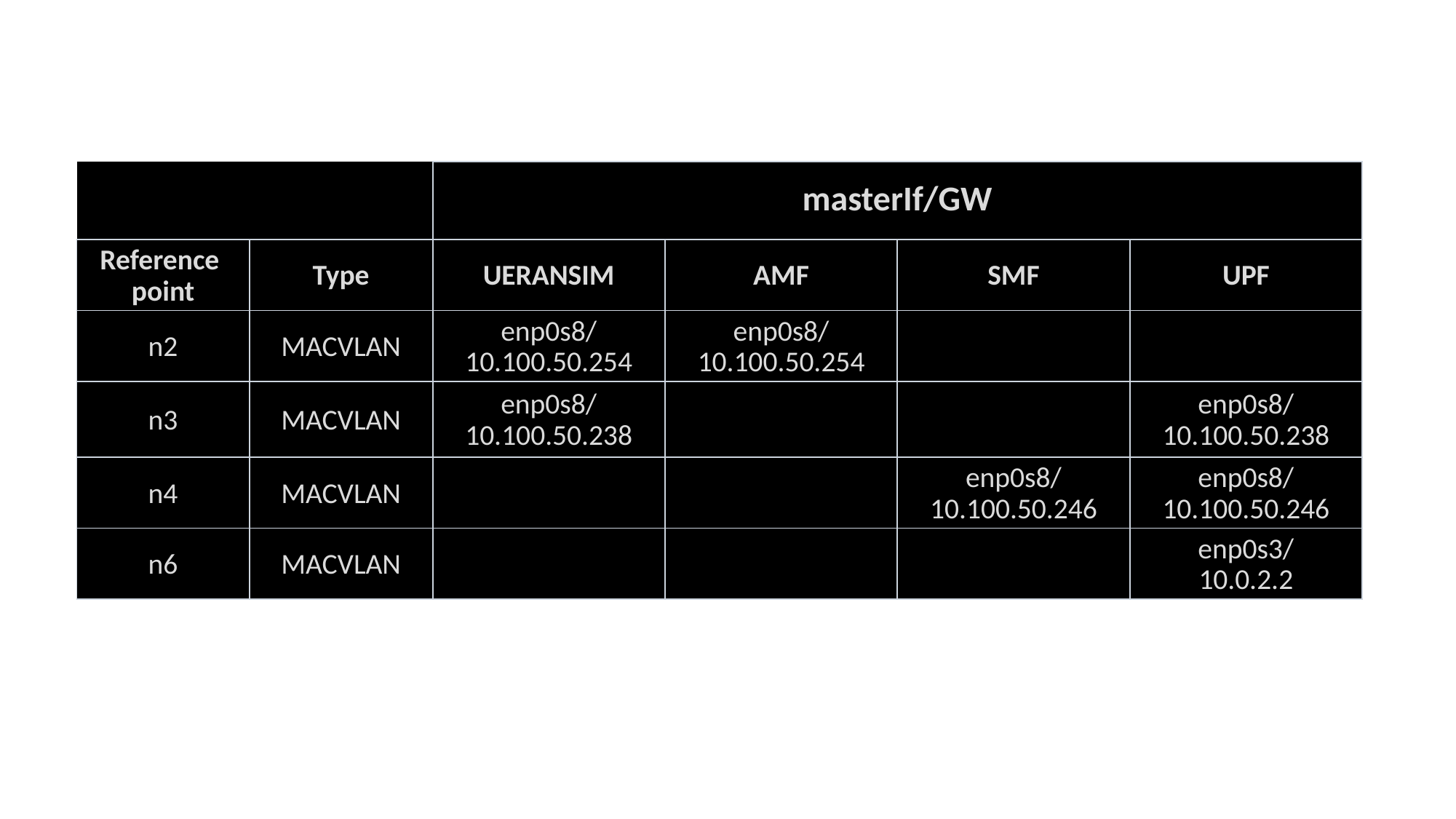

|  |  | masterIf/GW |  |  |  |
| --- | --- | --- | --- | --- | --- |
| Reference point | Type | UERANSIM | AMF | SMF | UPF |
| n2 | MACVLAN | enp0s8/ 10.100.50.254 | enp0s8/ 10.100.50.254 |  |  |
| n3 | MACVLAN | enp0s8/ 10.100.50.238 |  |  | enp0s8/ 10.100.50.238 |
| n4 | MACVLAN |  |  | enp0s8/ 10.100.50.246 | enp0s8/ 10.100.50.246 |
| n6 | MACVLAN |  |  |  | enp0s3/ 10.0.2.2 |